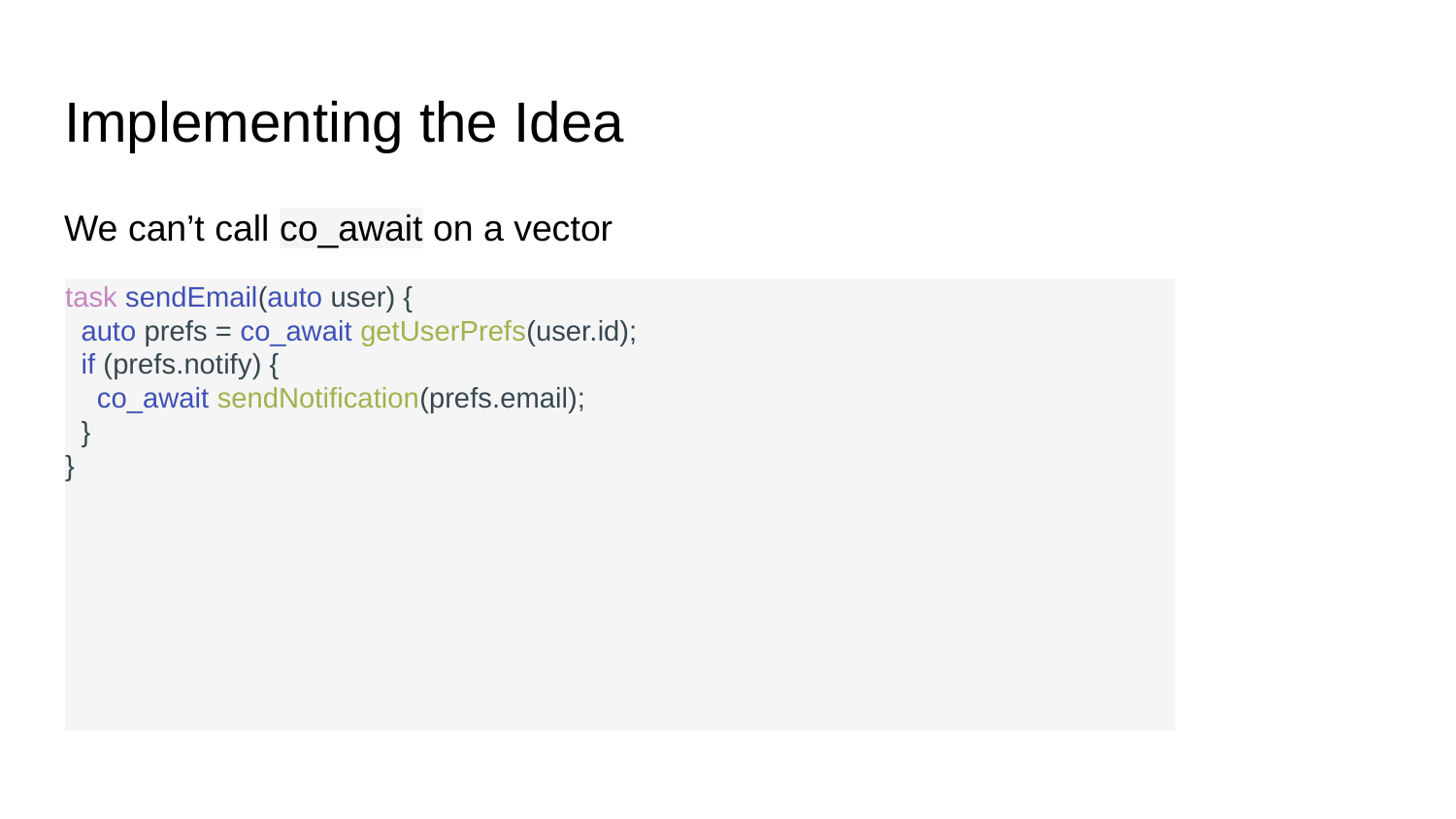

# Implementing the Idea
We can’t call co_await on a vector

task sendEmail(auto user) {
  auto prefs = co_await getUserPrefs(user.id);
  if (prefs.notify) {
    co_await sendNotification(prefs.email);
  }
}